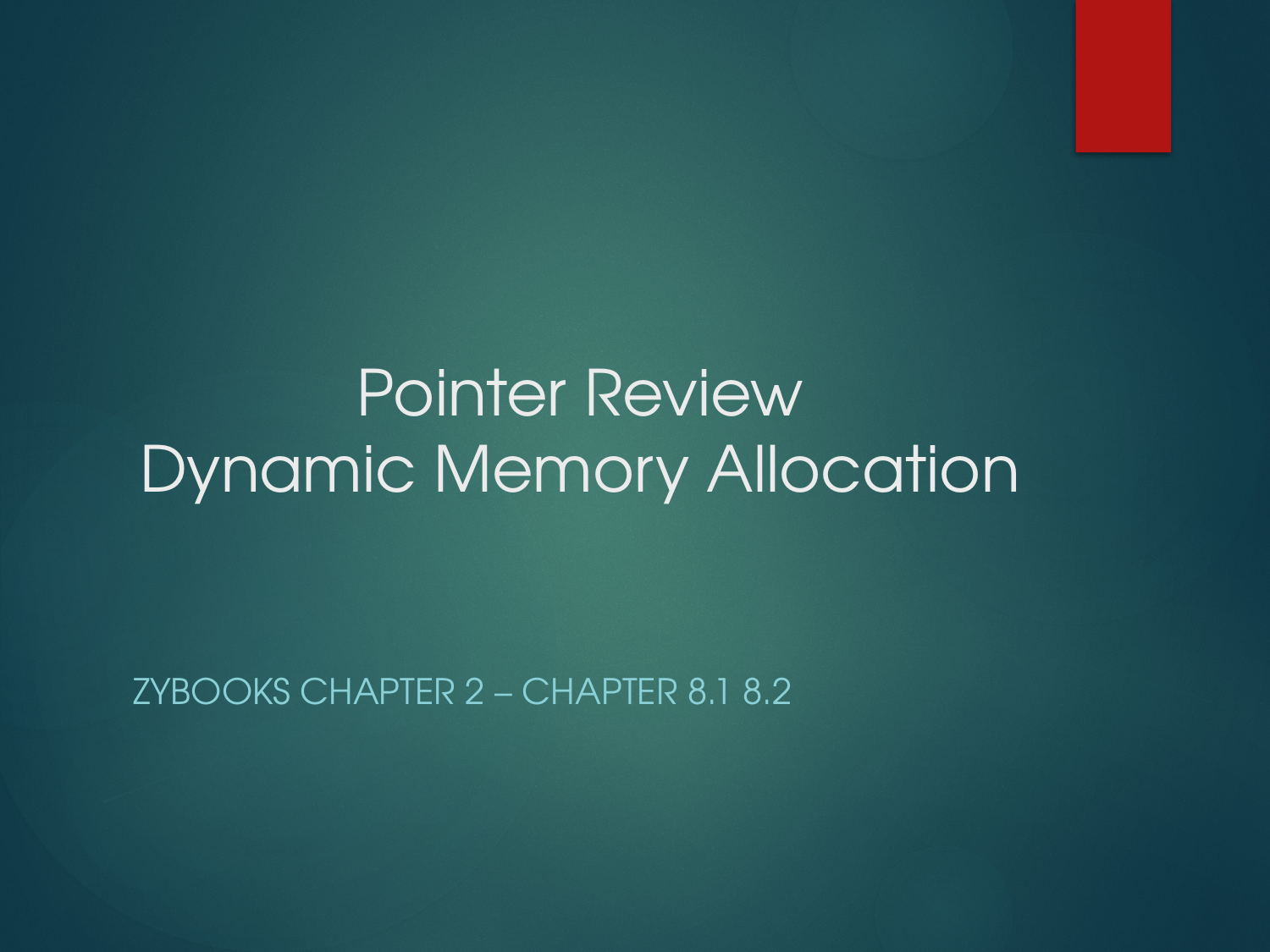

# Pointer Review Dynamic Memory Allocation
Zybooks Chapter 2 – Chapter 8.1 8.2